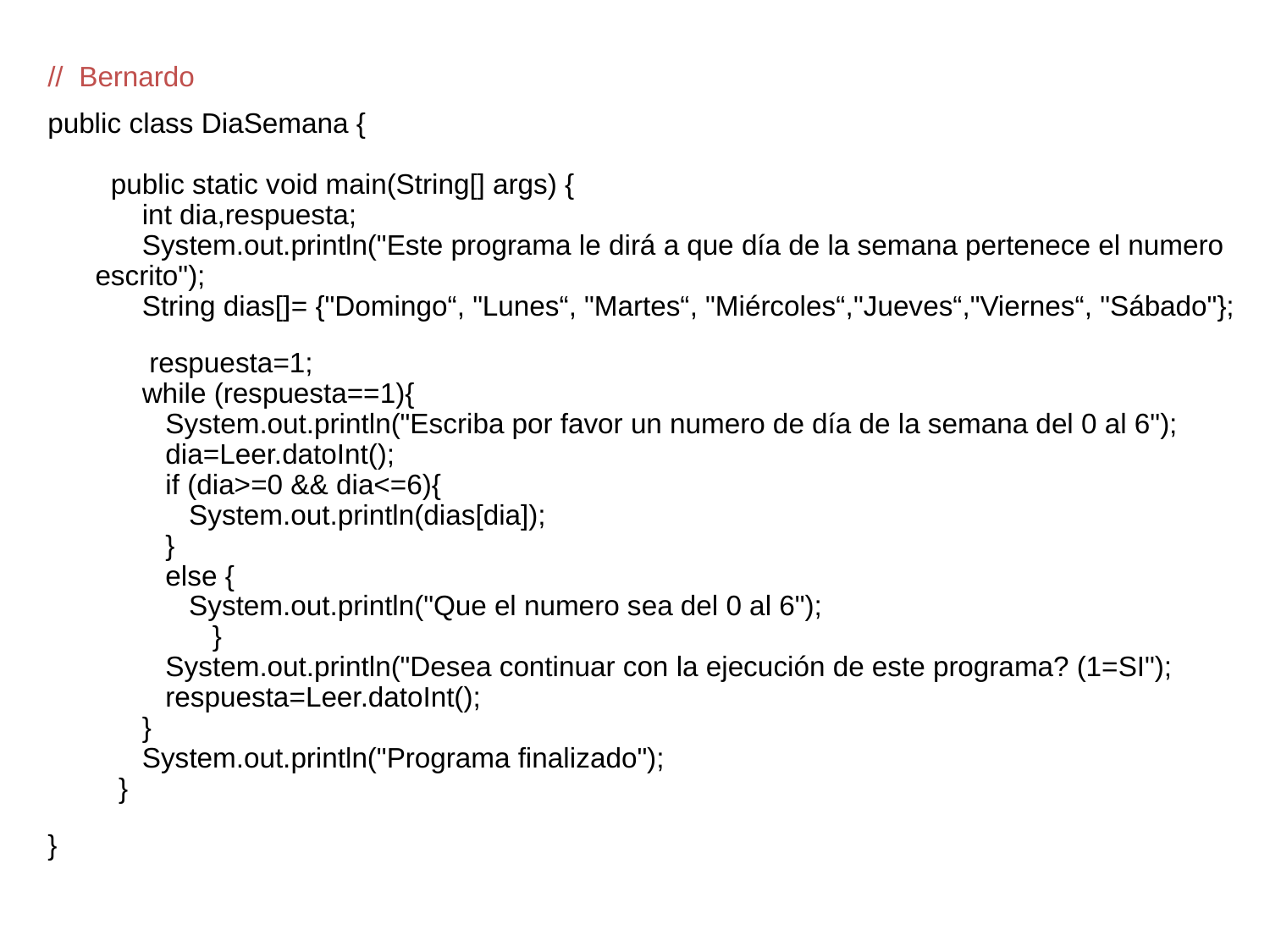

//  Bernardo
public class DiaSemana {
  public static void main(String[] args) {
      int dia,respuesta;
      System.out.println("Este programa le dirá a que día de la semana pertenece el numero escrito");
      String dias[]= {"Domingo“, "Lunes“, "Martes“, "Miércoles“,"Jueves“,"Viernes“, "Sábado"};
             respuesta=1;
      while (respuesta==1){
         System.out.println("Escriba por favor un numero de día de la semana del 0 al 6");
         dia=Leer.datoInt();
         if (dia>=0 && dia<=6){
            System.out.println(dias[dia]);   
         }
         else {
            System.out.println("Que el numero sea del 0 al 6");
               }
         System.out.println("Desea continuar con la ejecución de este programa? (1=SI");
         respuesta=Leer.datoInt();
      }
      System.out.println("Programa finalizado");
   }
}